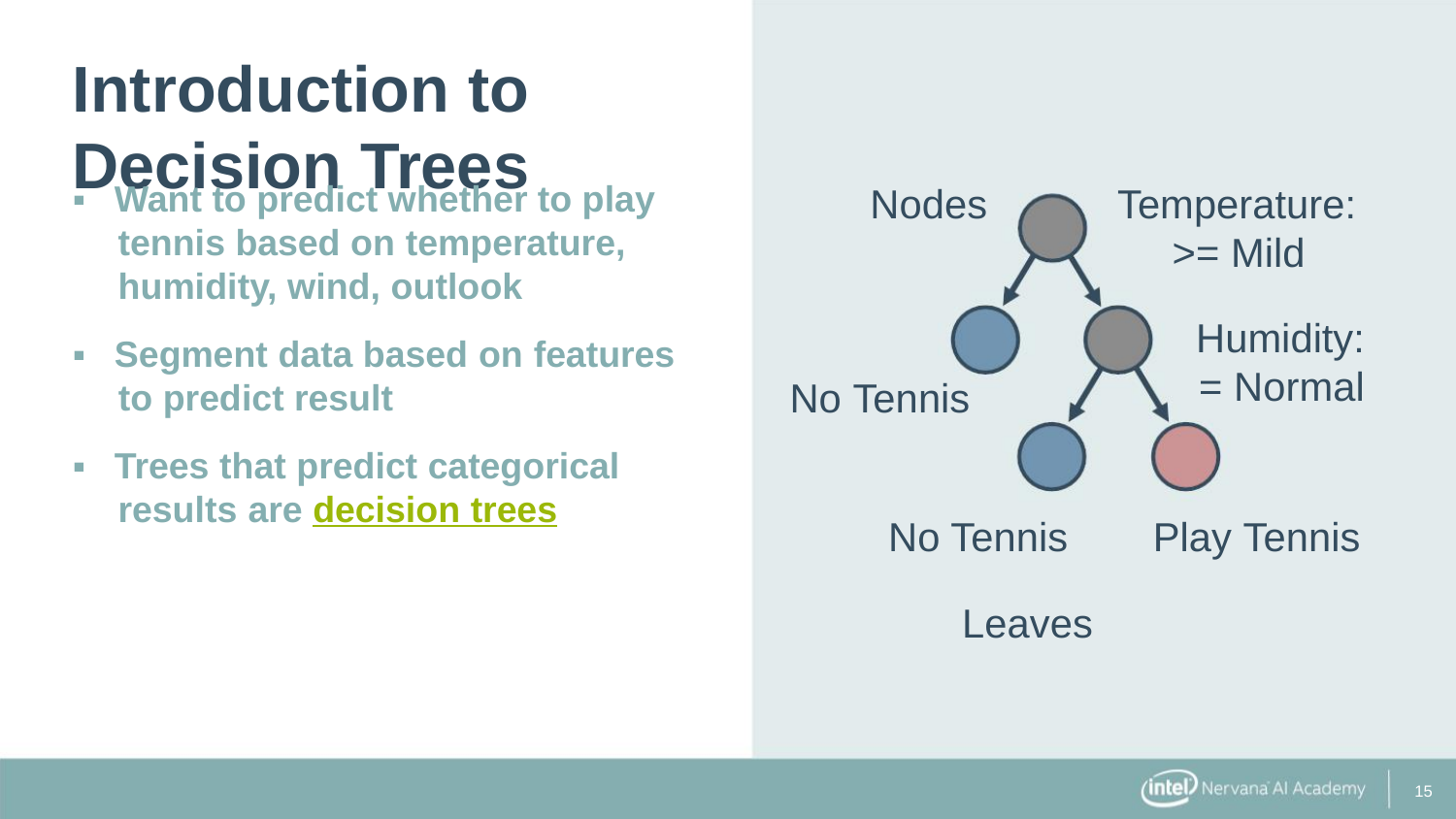

Introduction to Decision Trees
▪ Want to predict whether to play
tennis based on temperature,
humidity, wind, outlook
Nodes
Temperature:
>= Mild
Humidity:
= Normal
▪ Segment data based on features
No Tennis
to predict result
▪ Trees that predict categorical
results are decision trees
No Tennis
Leaves
Play Tennis
15